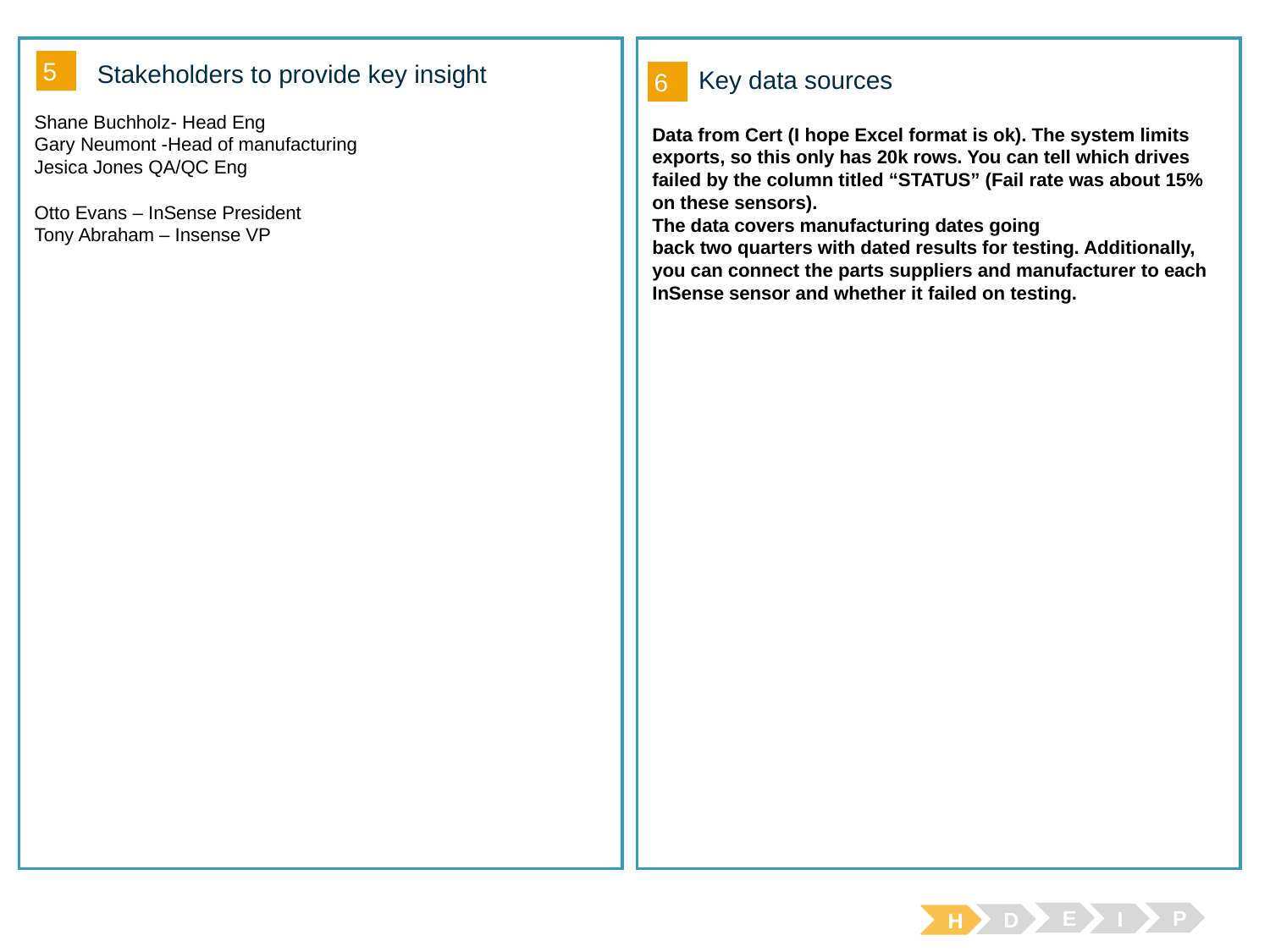

5
Stakeholders to provide key insight
6
Key data sources
Shane Buchholz- Head Eng
Gary Neumont -Head of manufacturing
Jesica Jones QA/QC Eng

Otto Evans – InSense President
Tony Abraham – Insense VP

Data from Cert (I hope Excel format is ok). The system limits exports, so this only has 20k rows. You can tell which drives failed by the column titled “STATUS” (Fail rate was about 15% on these sensors).
The data covers manufacturing dates going
back two quarters with dated results for testing. Additionally, you can connect the parts suppliers and manufacturer to each InSense sensor and whether it failed on testing.
E
P
I
D
H